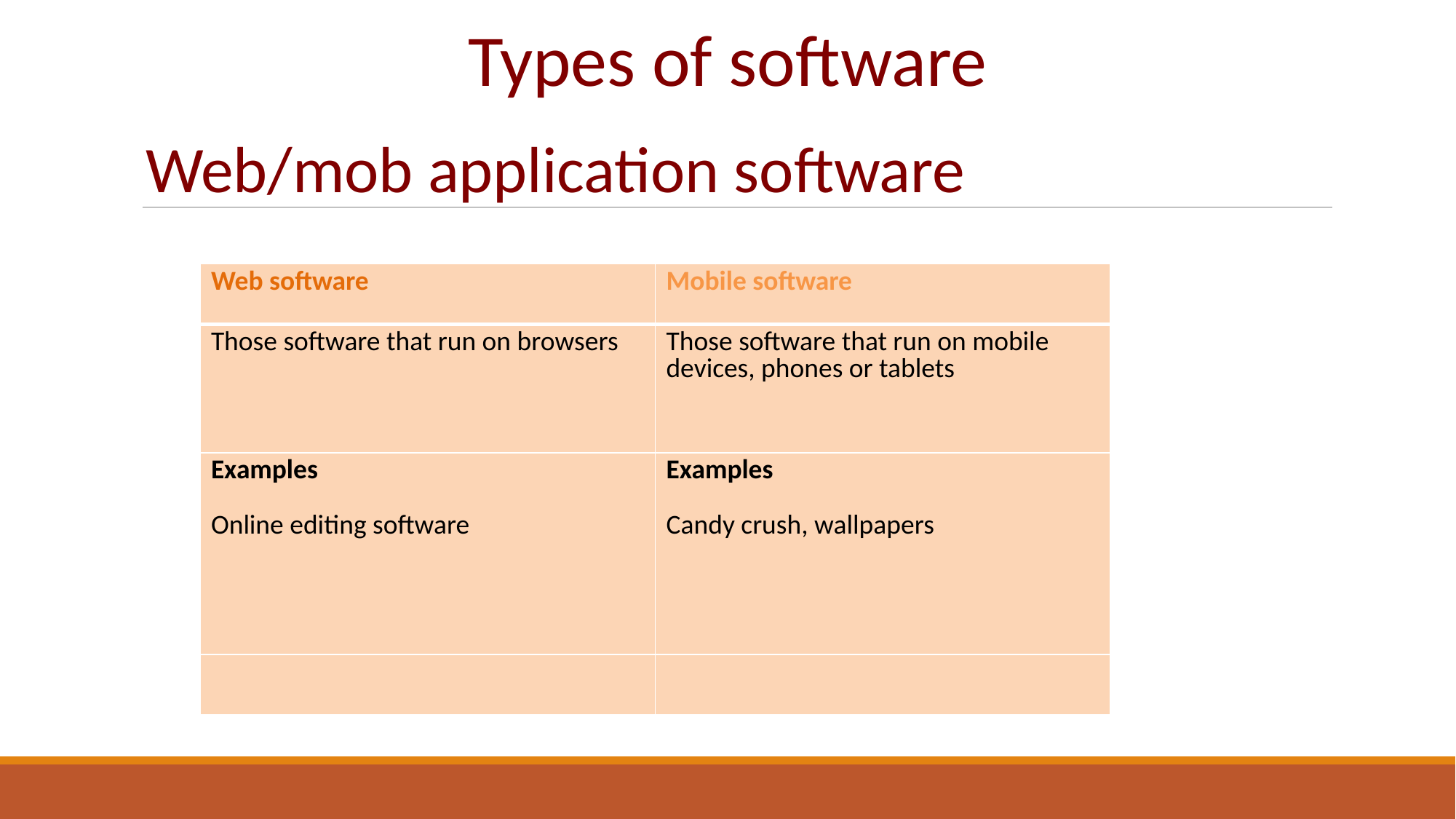

# Types of software
Web/mob application software
| Web software | Mobile software |
| --- | --- |
| Those software that run on browsers | Those software that run on mobile devices, phones or tablets |
| Examples Online editing software | Examples Candy crush, wallpapers |
|  |  |